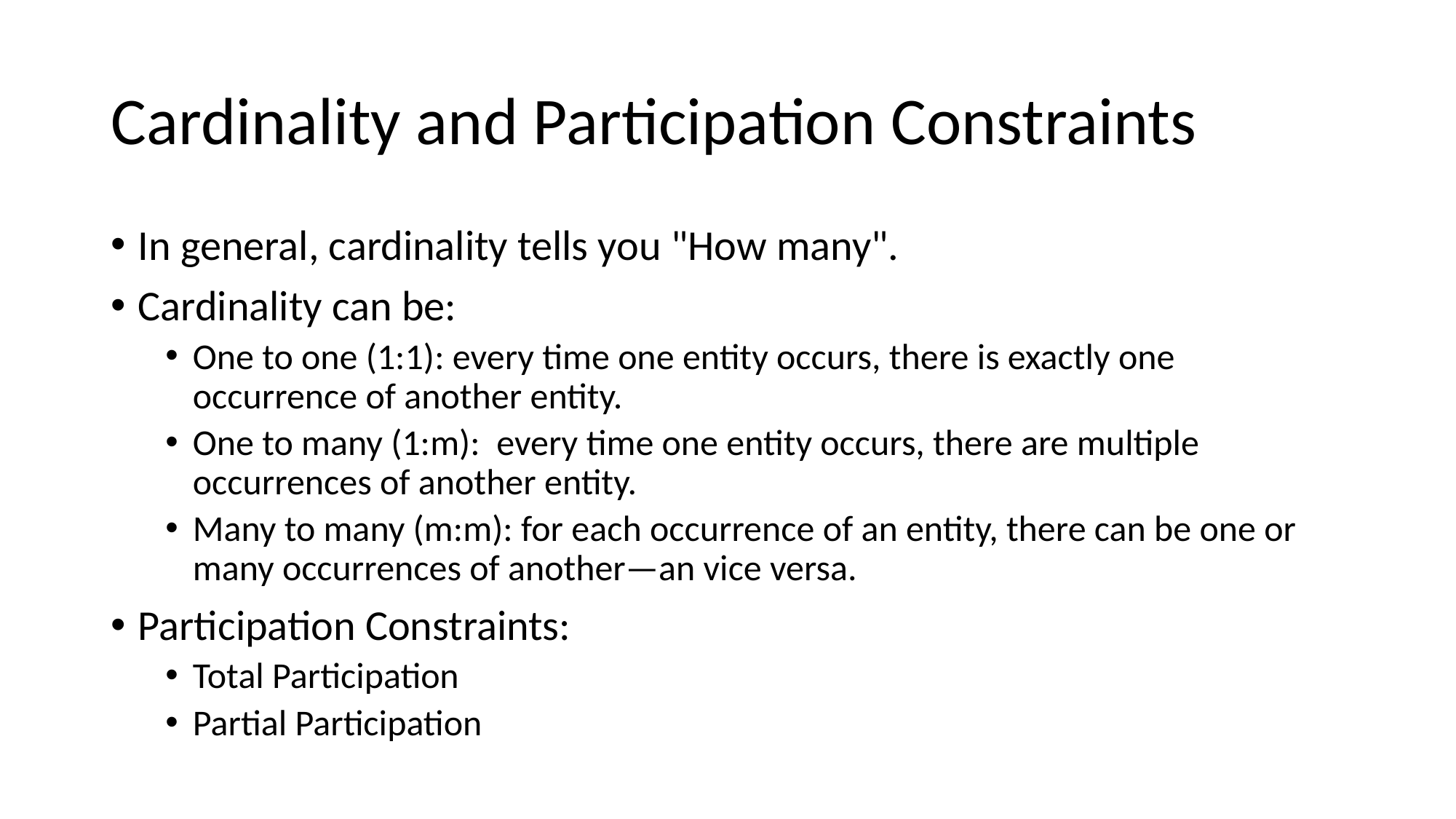

# Cardinality and Participation Constraints
In general, cardinality tells you "How many".
Cardinality can be:
One to one (1:1): every time one entity occurs, there is exactly one occurrence of another entity.
One to many (1:m):  every time one entity occurs, there are multiple occurrences of another entity.
Many to many (m:m): for each occurrence of an entity, there can be one or many occurrences of another—an vice versa.
Participation Constraints:
Total Participation
Partial Participation